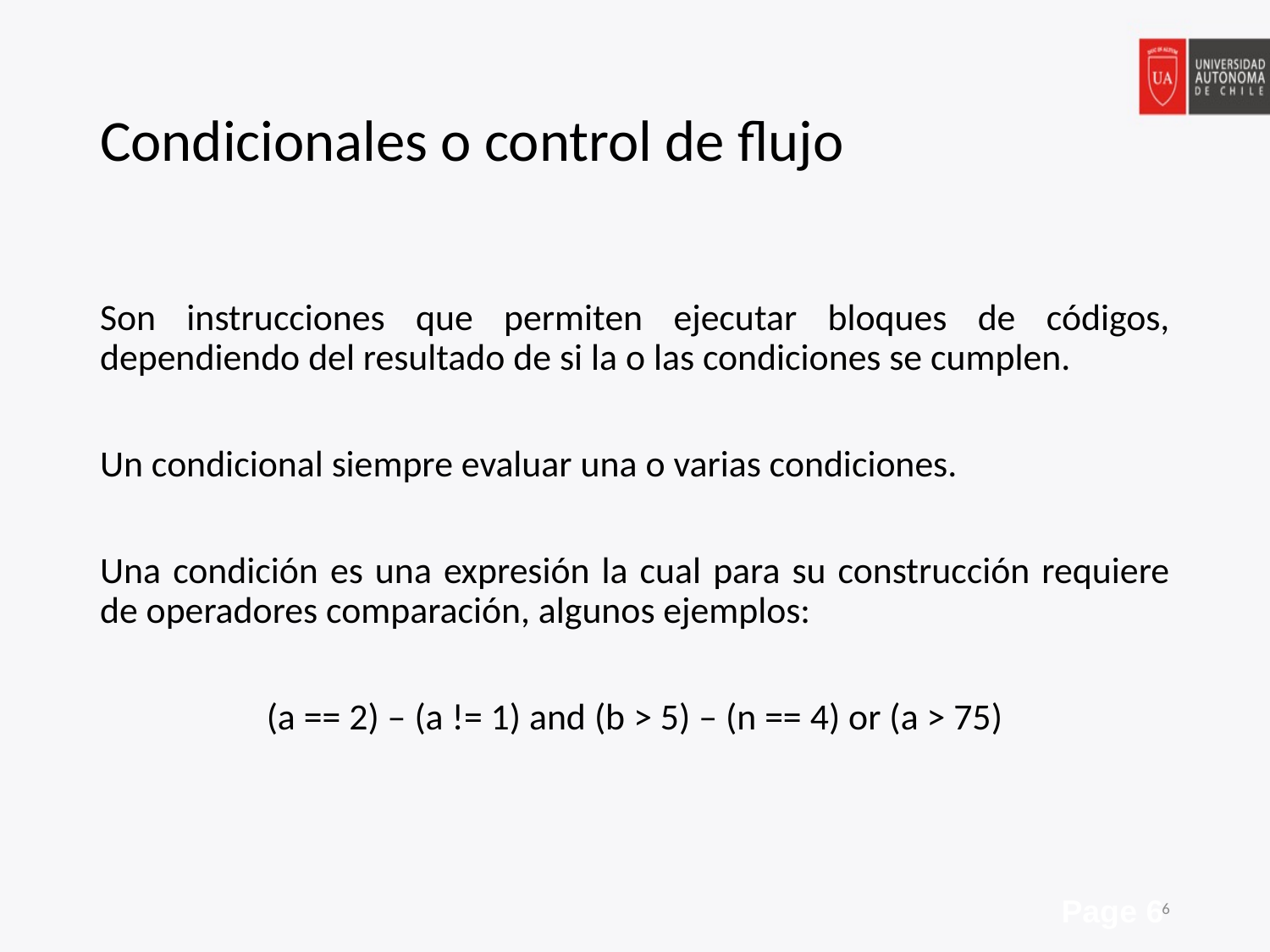

# Condicionales o control de flujo

Son instrucciones que permiten ejecutar bloques de códigos, dependiendo del resultado de si la o las condiciones se cumplen.

Un condicional siempre evaluar una o varias condiciones.

Una condición es una expresión la cual para su construcción requiere de operadores comparación, algunos ejemplos:

(a == 2) – (a != 1) and (b > 5) – (n == 4) or (a > 75)
6